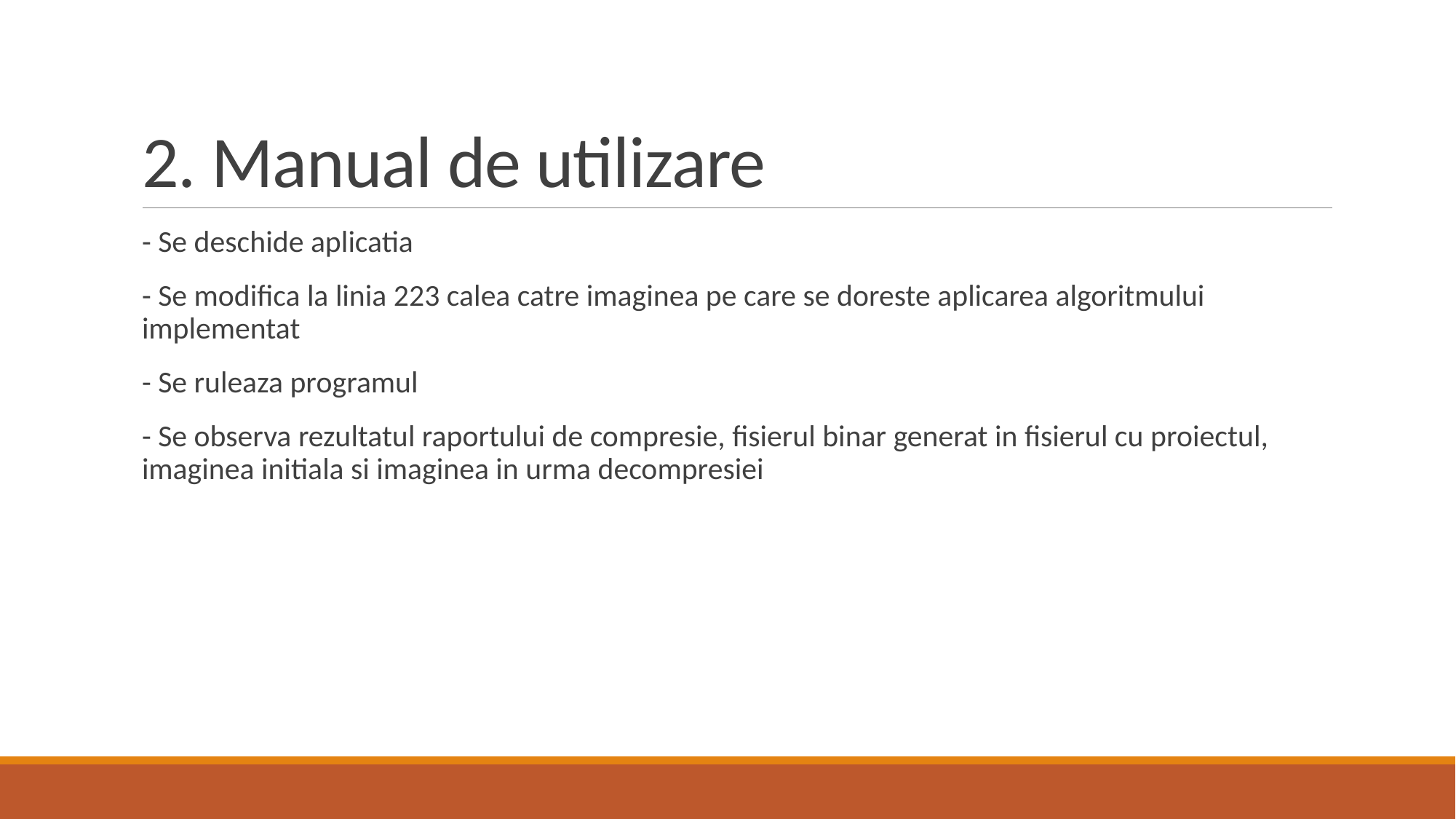

# 2. Manual de utilizare
- Se deschide aplicatia
- Se modifica la linia 223 calea catre imaginea pe care se doreste aplicarea algoritmului implementat
- Se ruleaza programul
- Se observa rezultatul raportului de compresie, fisierul binar generat in fisierul cu proiectul, imaginea initiala si imaginea in urma decompresiei